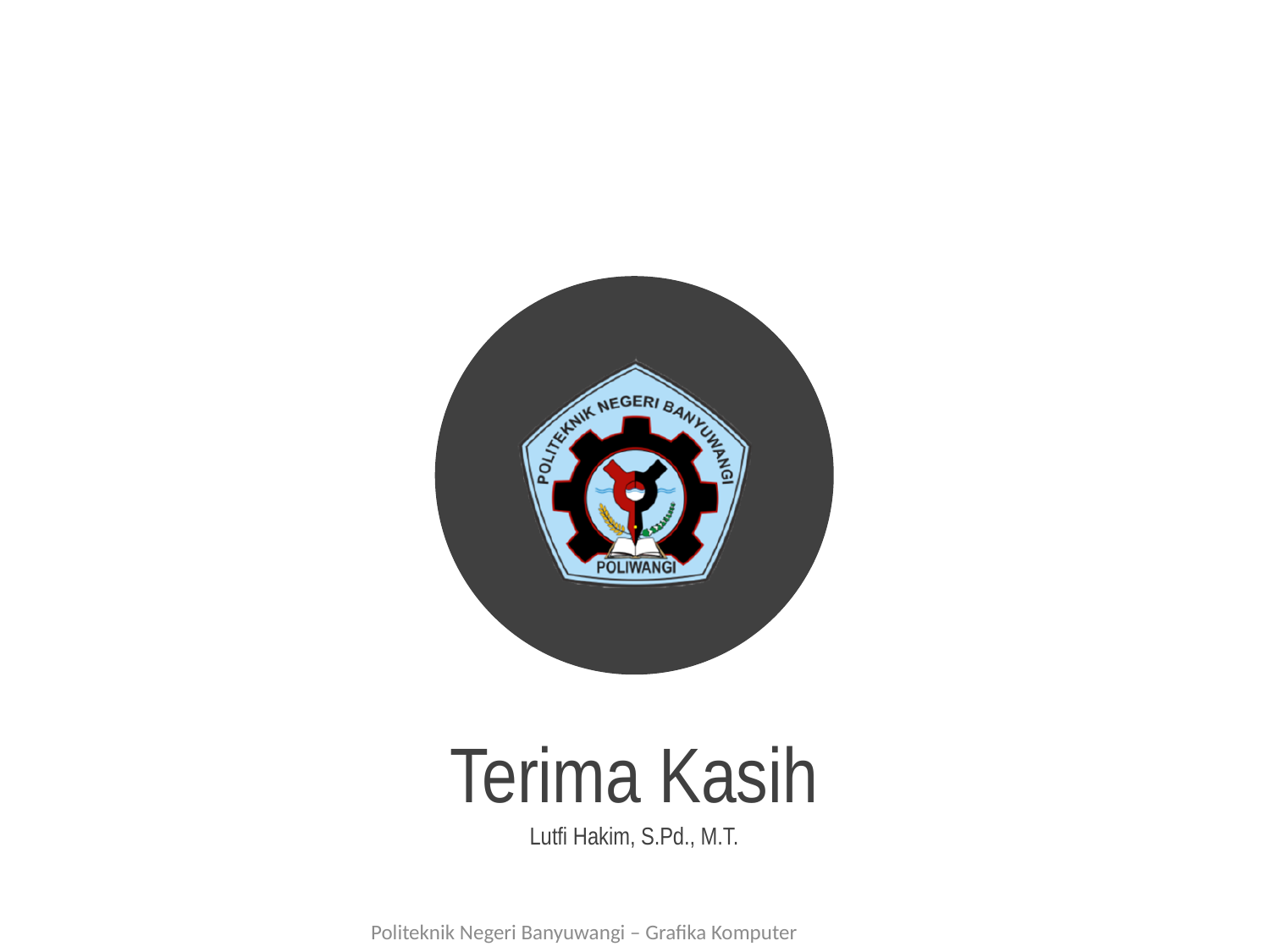

Terima Kasih
Lutfi Hakim, S.Pd., M.T.
Politeknik Negeri Banyuwangi – Grafika Komputer